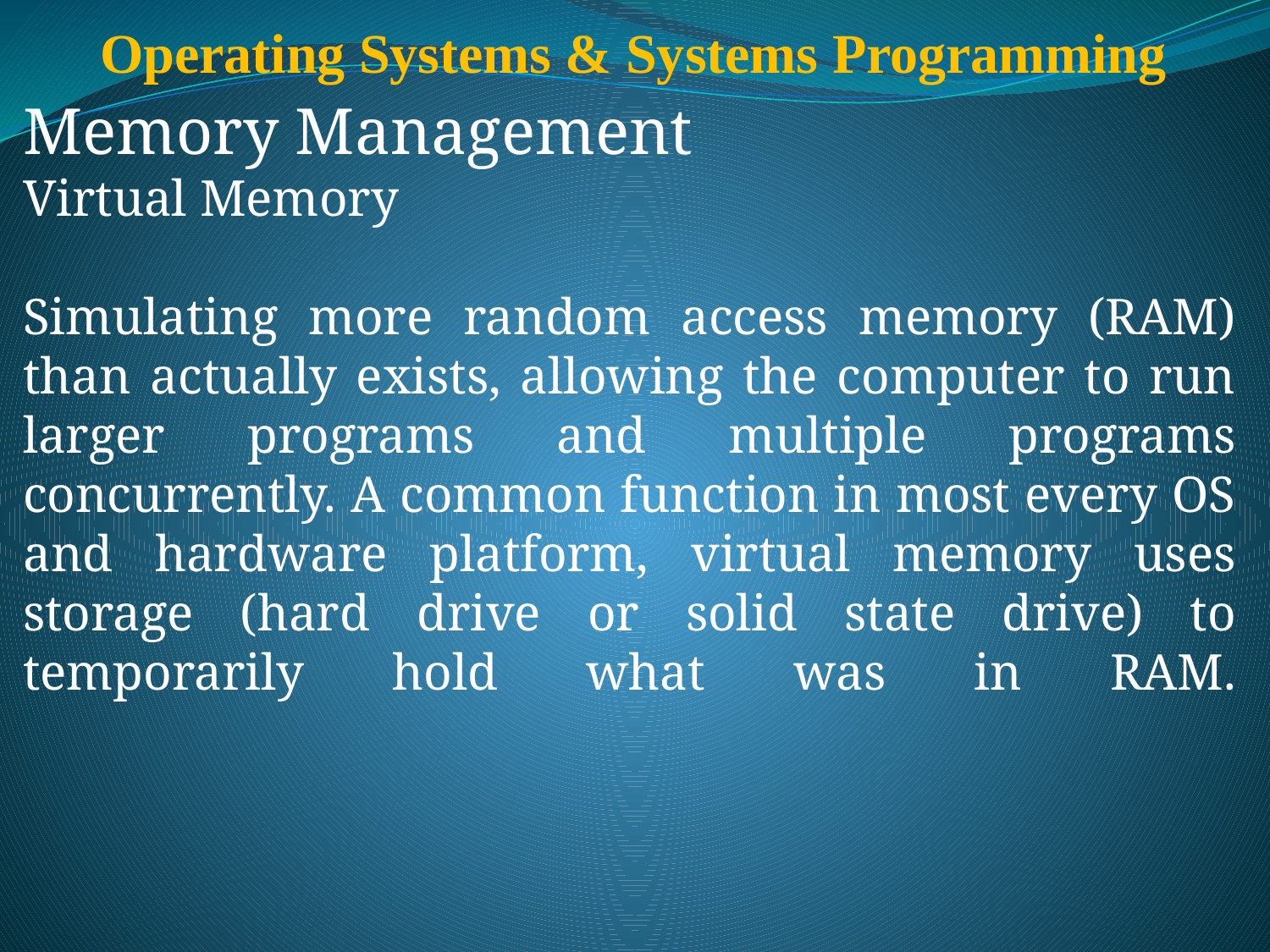

# Operating Systems & Systems Programming
Memory Management
Virtual Memory

Simulating more random access memory (RAM) than actually exists, allowing the computer to run larger programs and multiple programs concurrently. A common function in most every OS and hardware platform, virtual memory uses storage (hard drive or solid state drive) to temporarily hold what was in RAM.